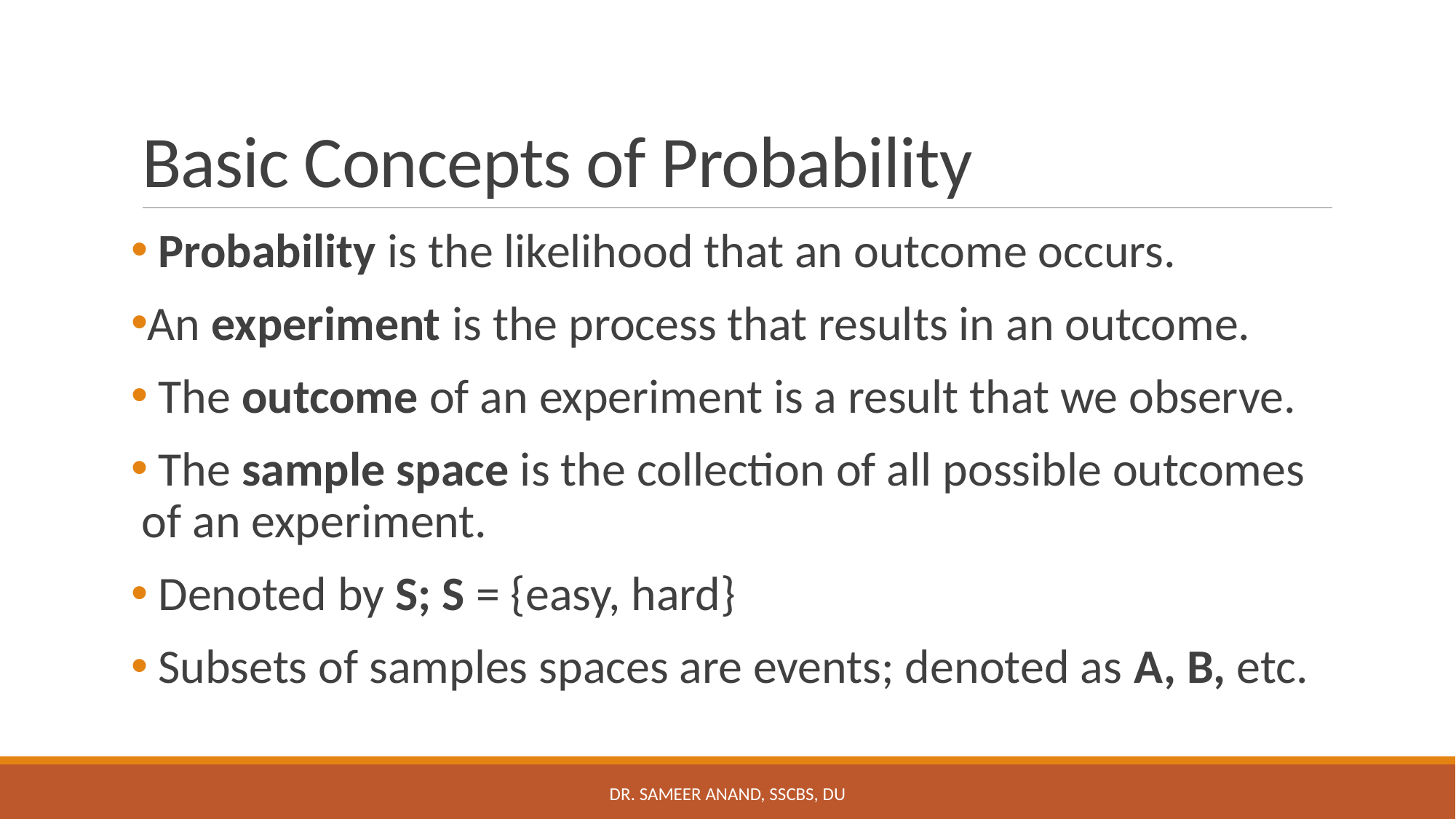

# Basic Concepts of Probability
 Probability is the likelihood that an outcome occurs.
An experiment is the process that results in an outcome.
 The outcome of an experiment is a result that we observe.
 The sample space is the collection of all possible outcomes of an experiment.
 Denoted by S; S = {easy, hard}
 Subsets of samples spaces are events; denoted as A, B, etc.

Dr. Sameer Anand, SSCBS, DU